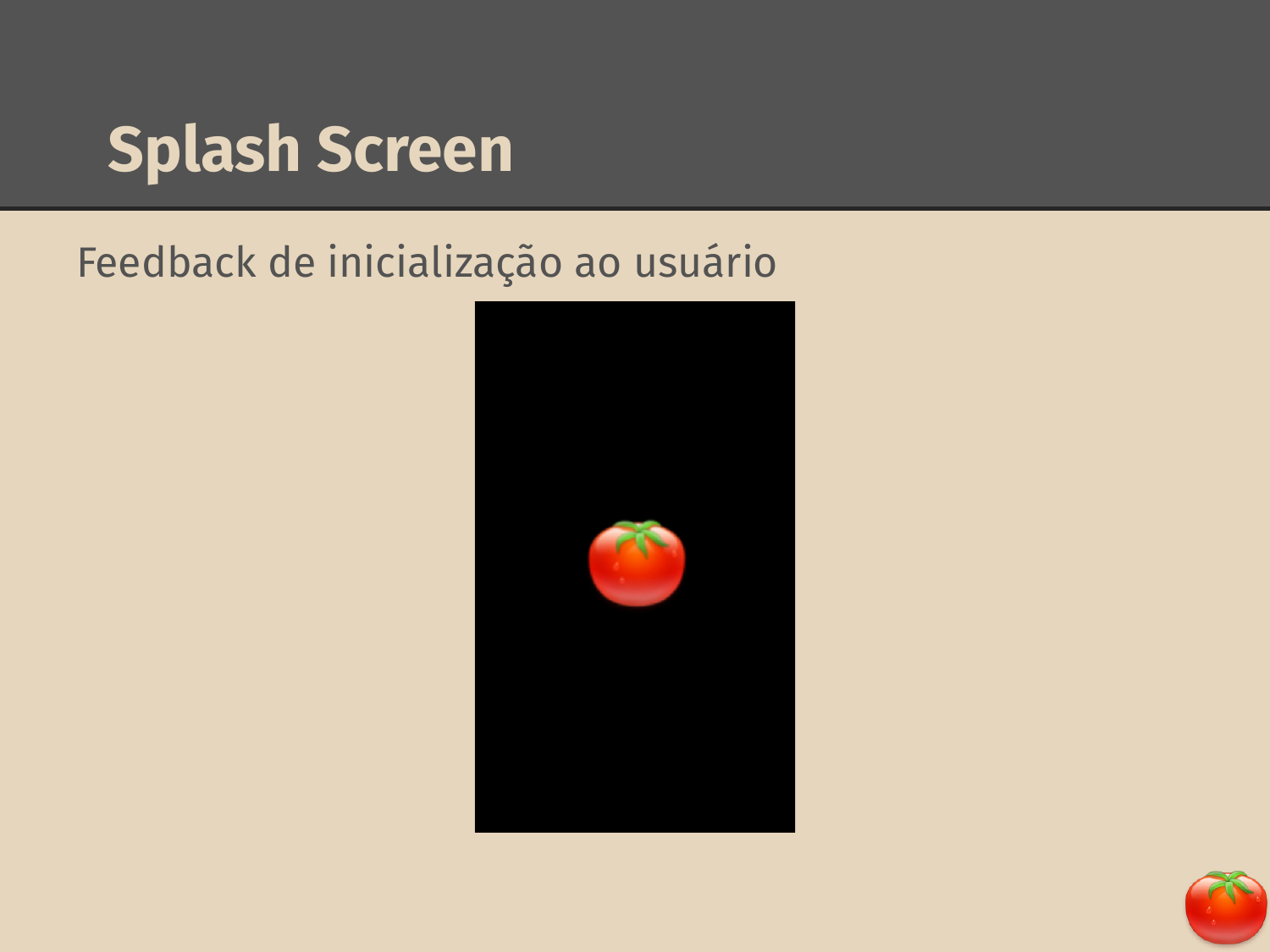

# Splash Screen
Feedback de inicialização ao usuário